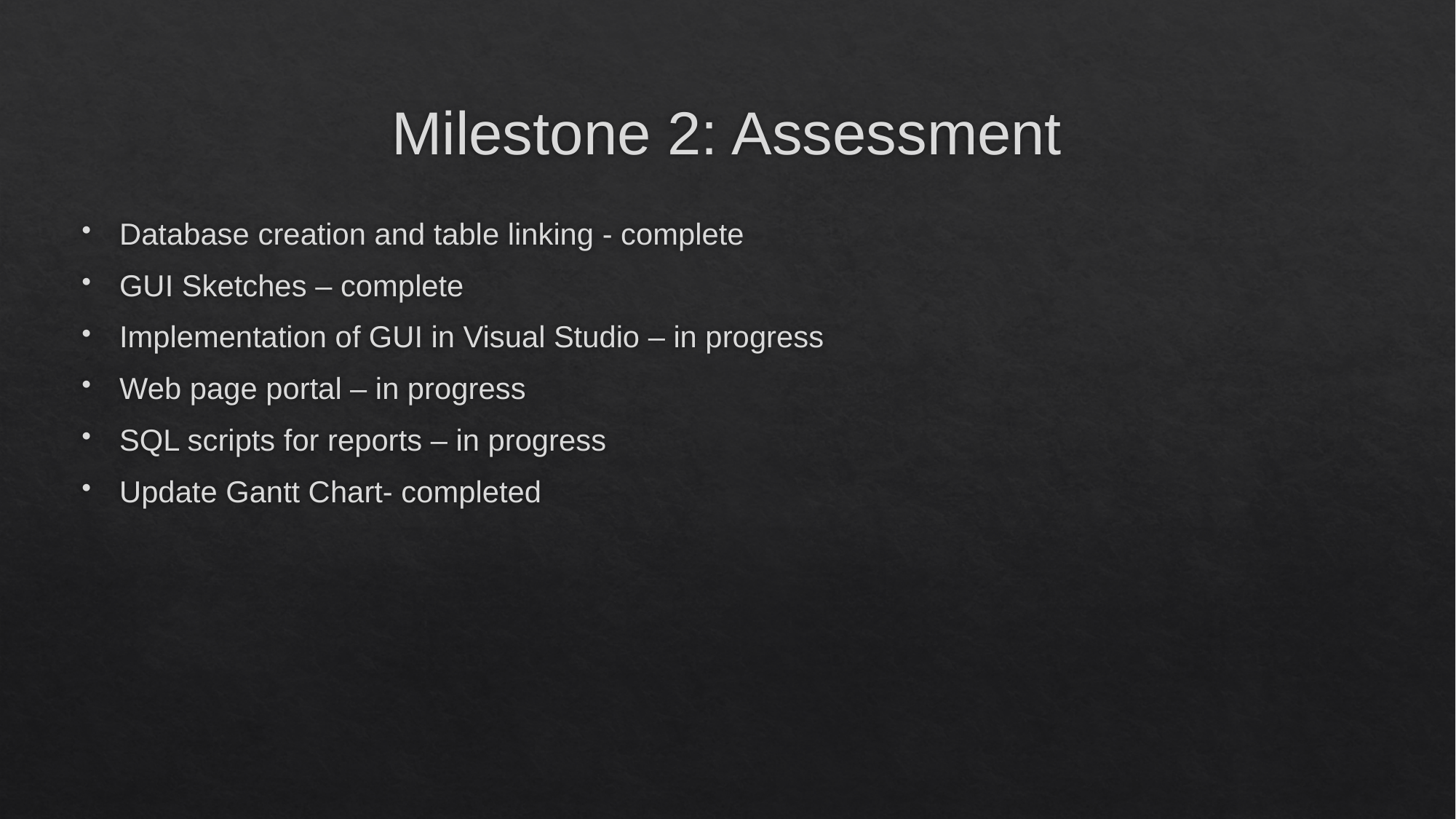

# Milestone 2: Assessment
Database creation and table linking - complete
GUI Sketches – complete
Implementation of GUI in Visual Studio – in progress
Web page portal – in progress
SQL scripts for reports – in progress
Update Gantt Chart- completed